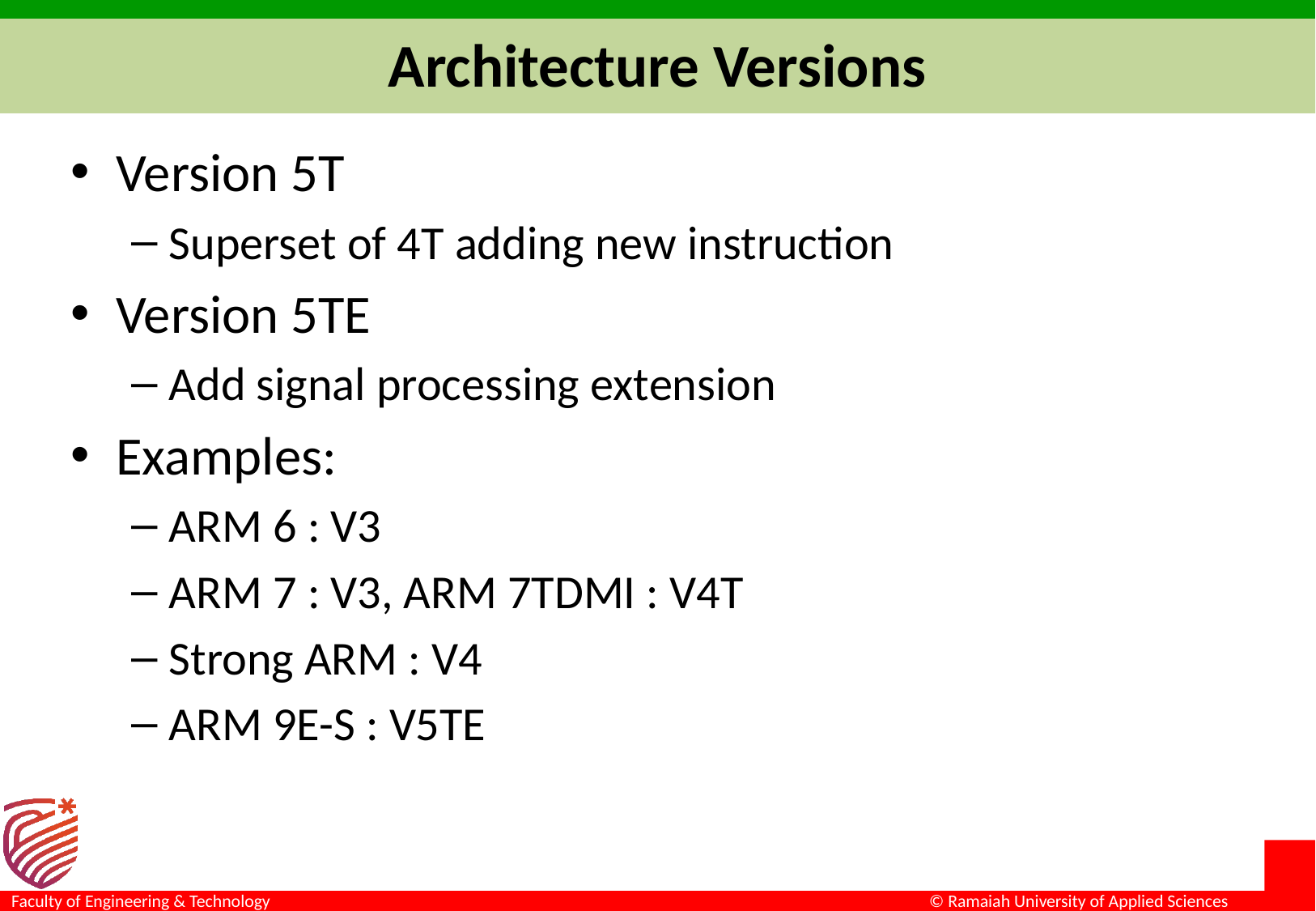

# Architecture Versions
Version 5T
Superset of 4T adding new instruction
Version 5TE
Add signal processing extension
Examples:
ARM 6 : V3
ARM 7 : V3, ARM 7TDMI : V4T
Strong ARM : V4
ARM 9E-S : V5TE